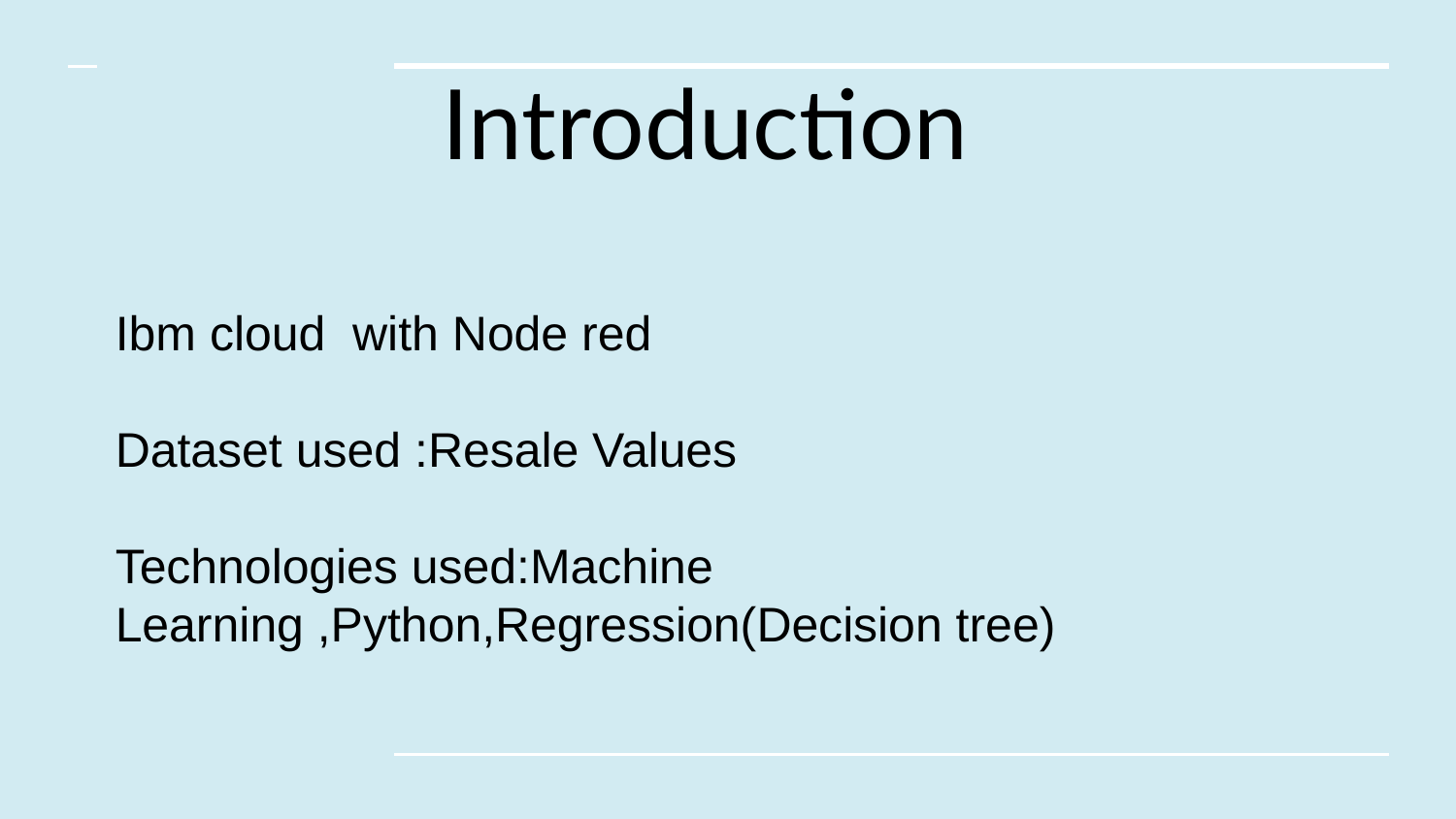

Introduction

Ibm cloud  with Node red

Dataset used :Resale Values

Technologies used:Machine Learning ,Python,Regression(Decision tree)